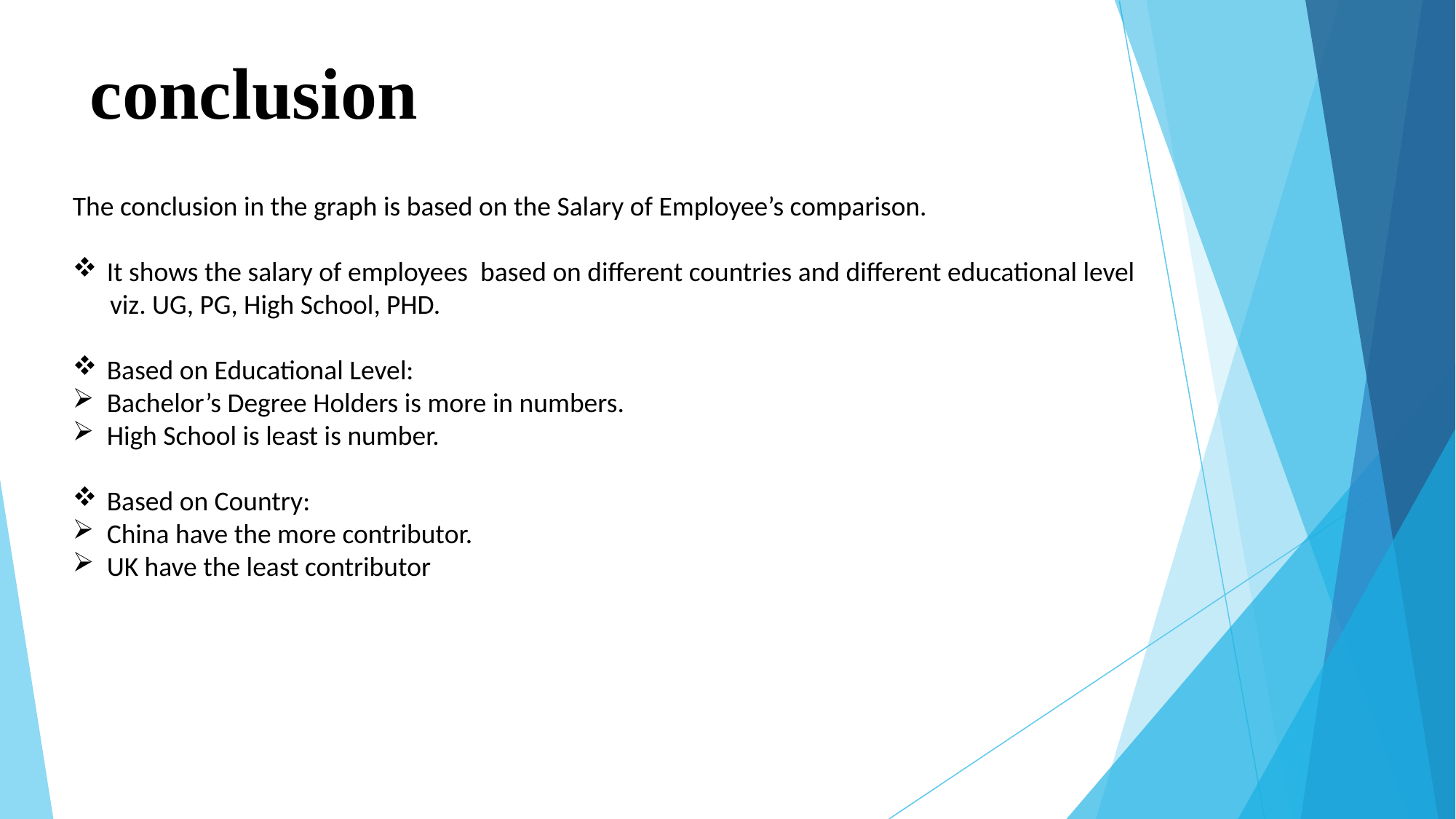

# conclusion
The conclusion in the graph is based on the Salary of Employee’s comparison.

It shows the salary of employees  based on different countries and different educational level
      viz. UG, PG, High School, PHD.

Based on Educational Level:
Bachelor’s Degree Holders is more in numbers.
High School is least is number.

Based on Country:
China have the more contributor.
UK have the least contributor